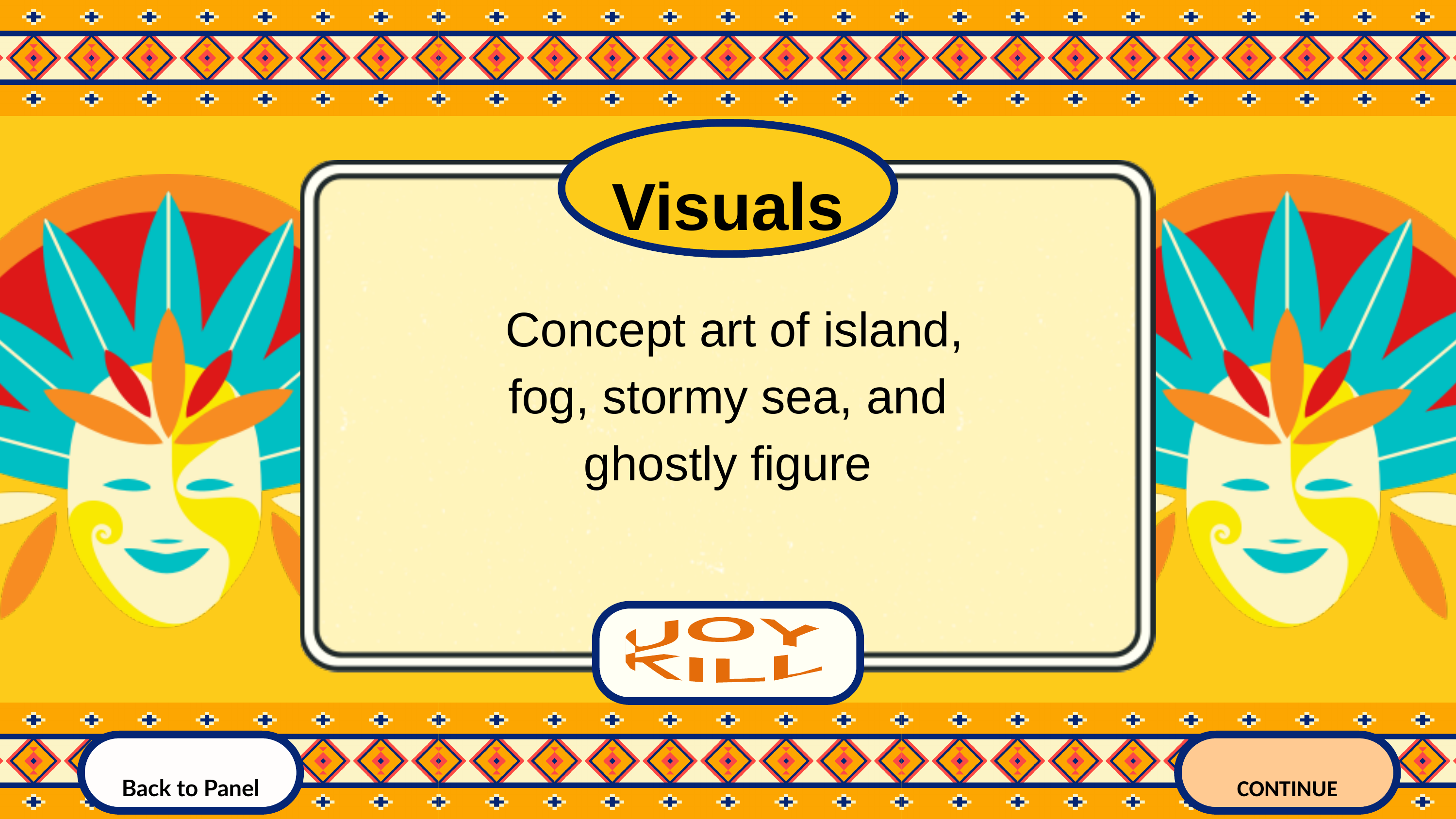

Visuals

 Concept art of island, fog, stormy sea, and ghostly figure

KILL YOU

Back to Panel
CONTINUE